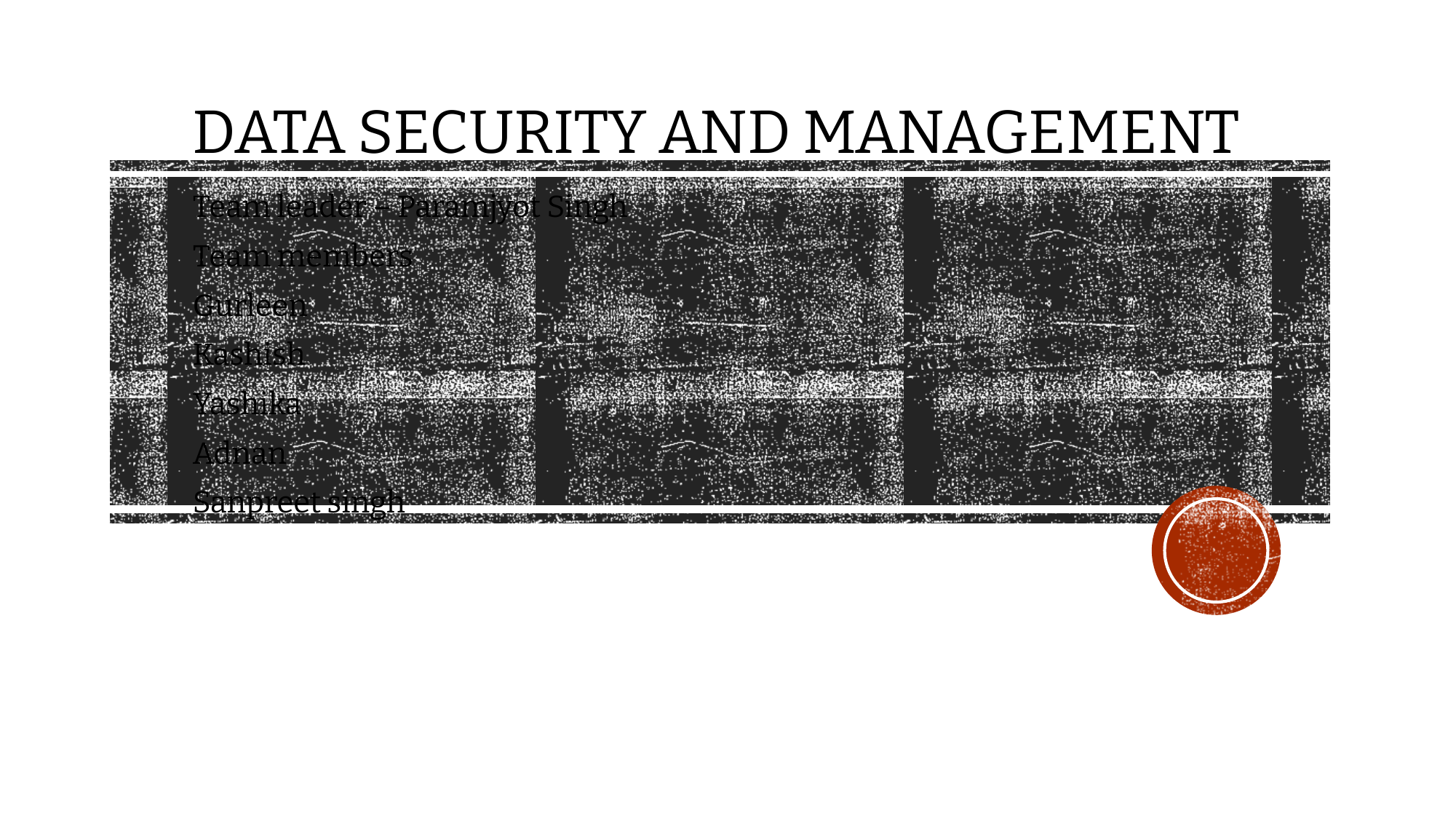

# DATA SECURITY AND MANAGEMENT
Team leader – Paramjyot Singh
Team members
Gurleen
Kashish
Yashika
Adnan
Sanpreet singh